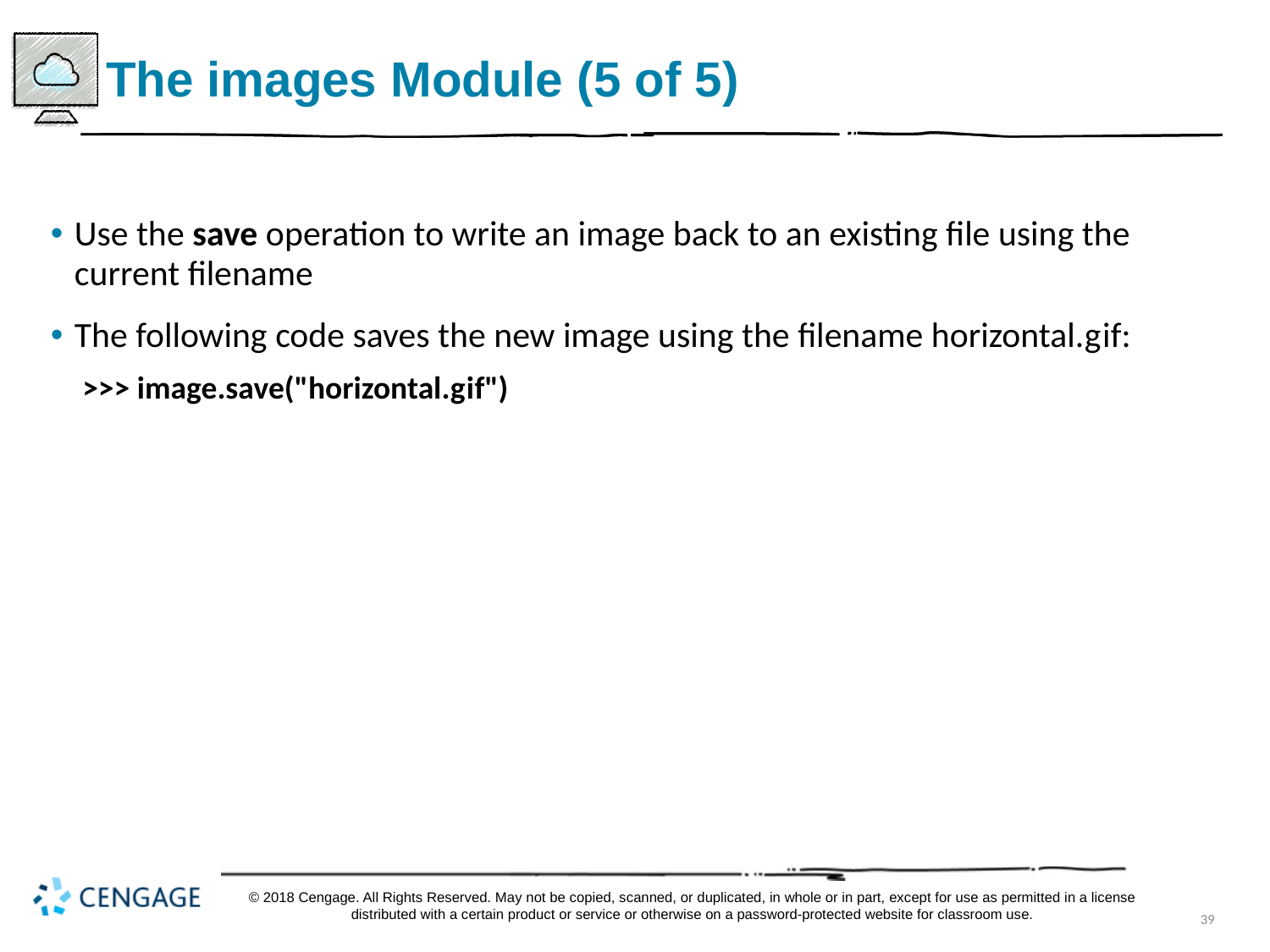

# The images Module (5 of 5)
Use the save operation to write an image back to an existing file using the current filename
The following code saves the new image using the filename horizontal.g i f:
>>> image.save("horizontal.g i f")
© 2018 Cengage. All Rights Reserved. May not be copied, scanned, or duplicated, in whole or in part, except for use as permitted in a license distributed with a certain product or service or otherwise on a password-protected website for classroom use.